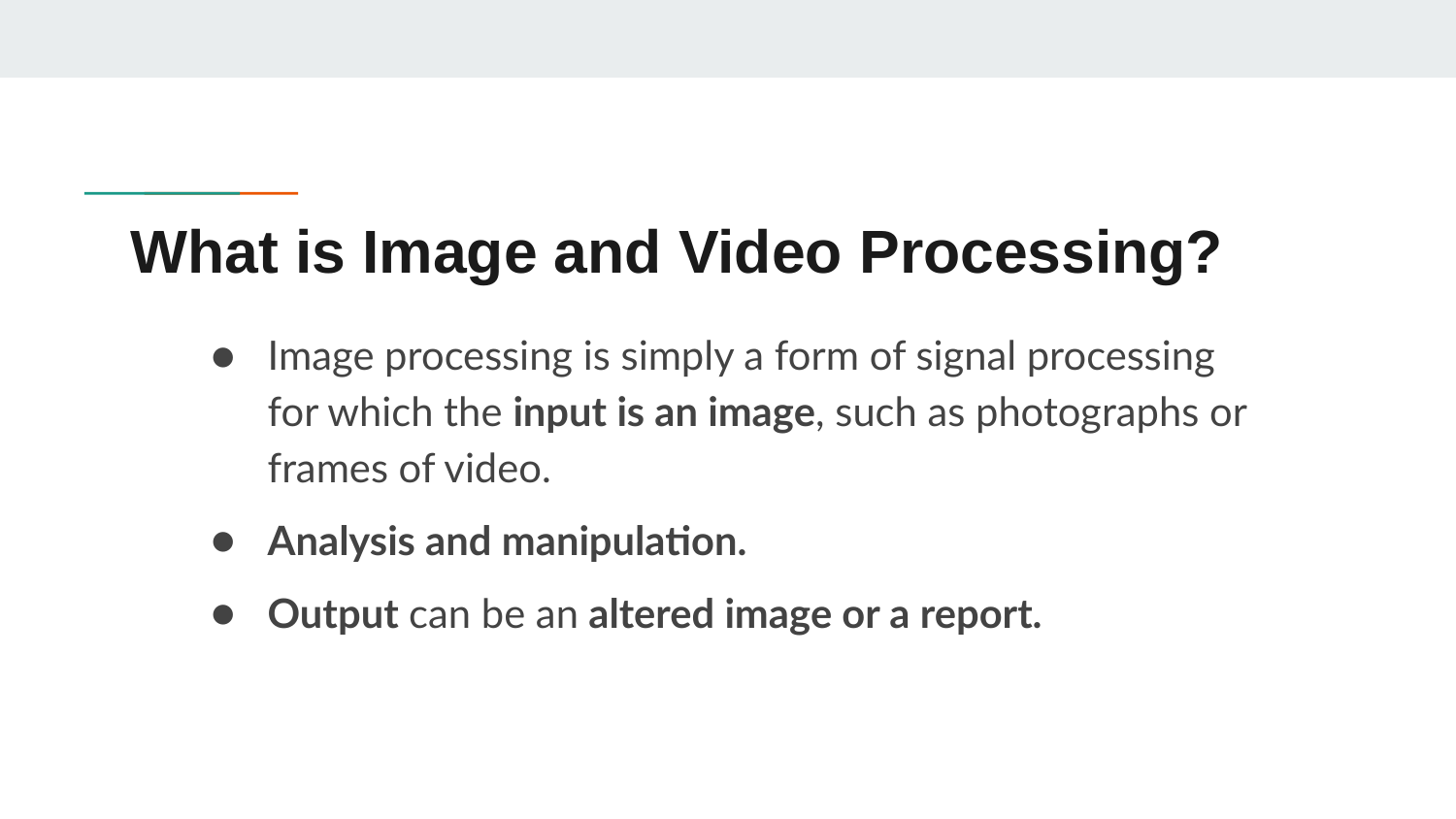

# What is Image and Video Processing?
Image processing is simply a form of signal processing for which the input is an image, such as photographs or frames of video.
Analysis and manipulation.
Output can be an altered image or a report.